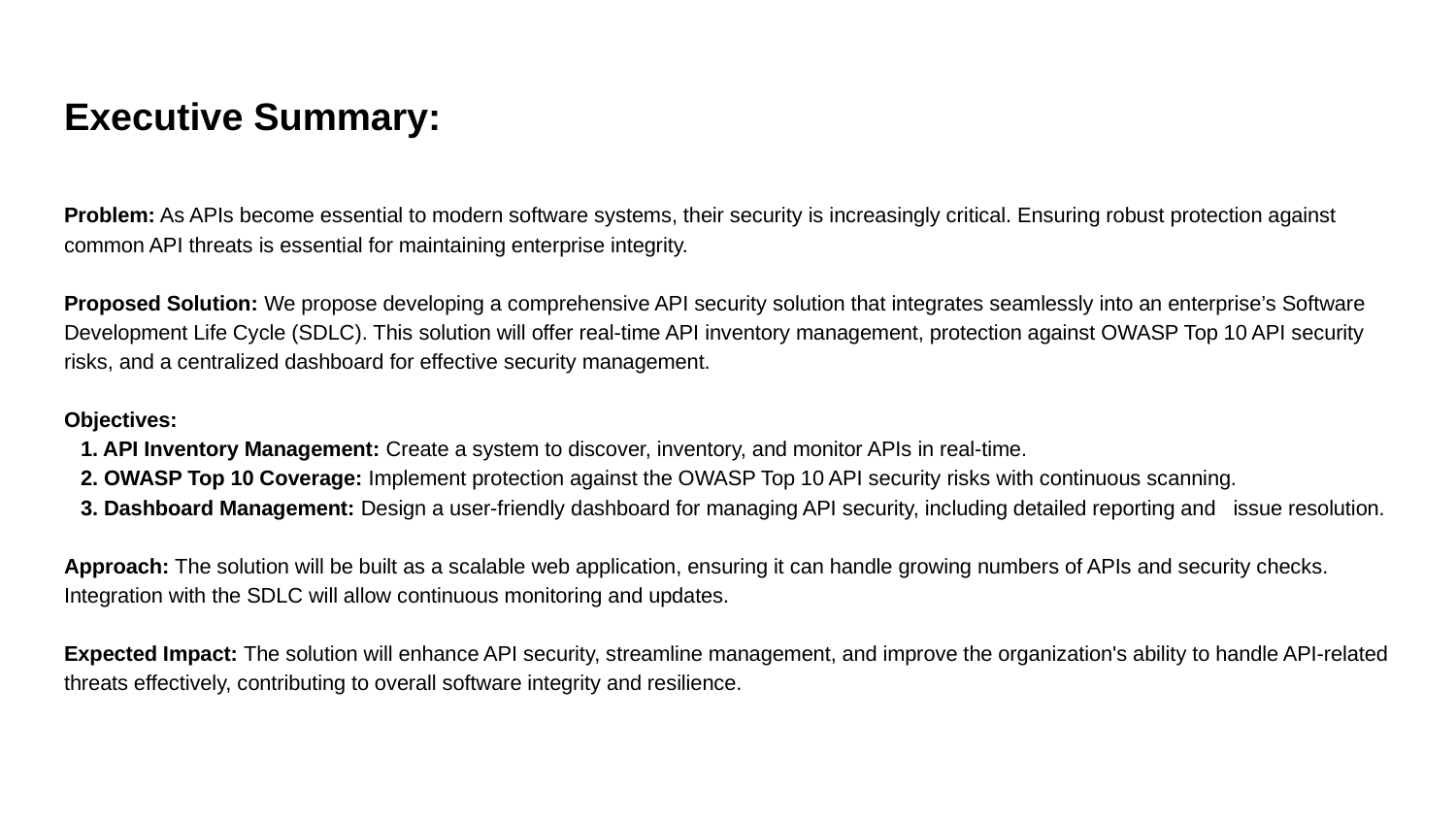

# Executive Summary:
Problem: As APIs become essential to modern software systems, their security is increasingly critical. Ensuring robust protection against common API threats is essential for maintaining enterprise integrity.

Proposed Solution: We propose developing a comprehensive API security solution that integrates seamlessly into an enterprise’s Software Development Life Cycle (SDLC). This solution will offer real-time API inventory management, protection against OWASP Top 10 API security risks, and a centralized dashboard for effective security management.

Objectives:
1. API Inventory Management: Create a system to discover, inventory, and monitor APIs in real-time.
2. OWASP Top 10 Coverage: Implement protection against the OWASP Top 10 API security risks with continuous scanning.
3. Dashboard Management: Design a user-friendly dashboard for managing API security, including detailed reporting and   issue resolution.

Approach: The solution will be built as a scalable web application, ensuring it can handle growing numbers of APIs and security checks. Integration with the SDLC will allow continuous monitoring and updates.

Expected Impact: The solution will enhance API security, streamline management, and improve the organization's ability to handle API-related threats effectively, contributing to overall software integrity and resilience.